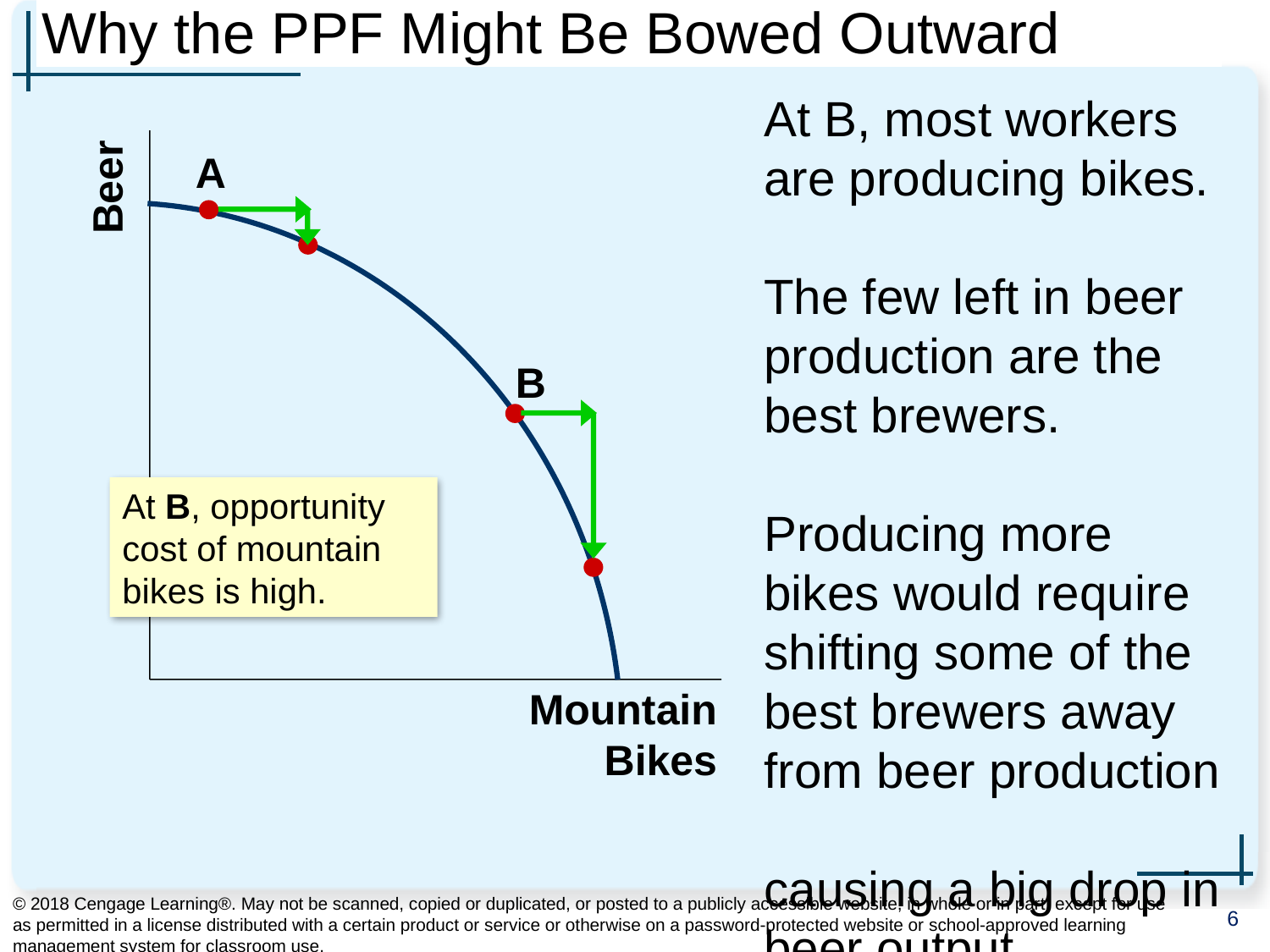

# Why the PPF Might Be Bowed Outward
At B, most workers are producing bikes.
The few left in beer production are the best brewers.

Producing more bikes would require shifting some of the best brewers away from beer production
causing a big drop in beer output.

Beer

Mountain Bikes
A

B

At B, opportunity cost of mountain bikes is high.
© 2018 Cengage Learning®. May not be scanned, copied or duplicated, or posted to a publicly accessible website, in whole or in part, except for use as permitted in a license distributed with a certain product or service or otherwise on a password-protected website or school-approved learning management system for classroom use.
6